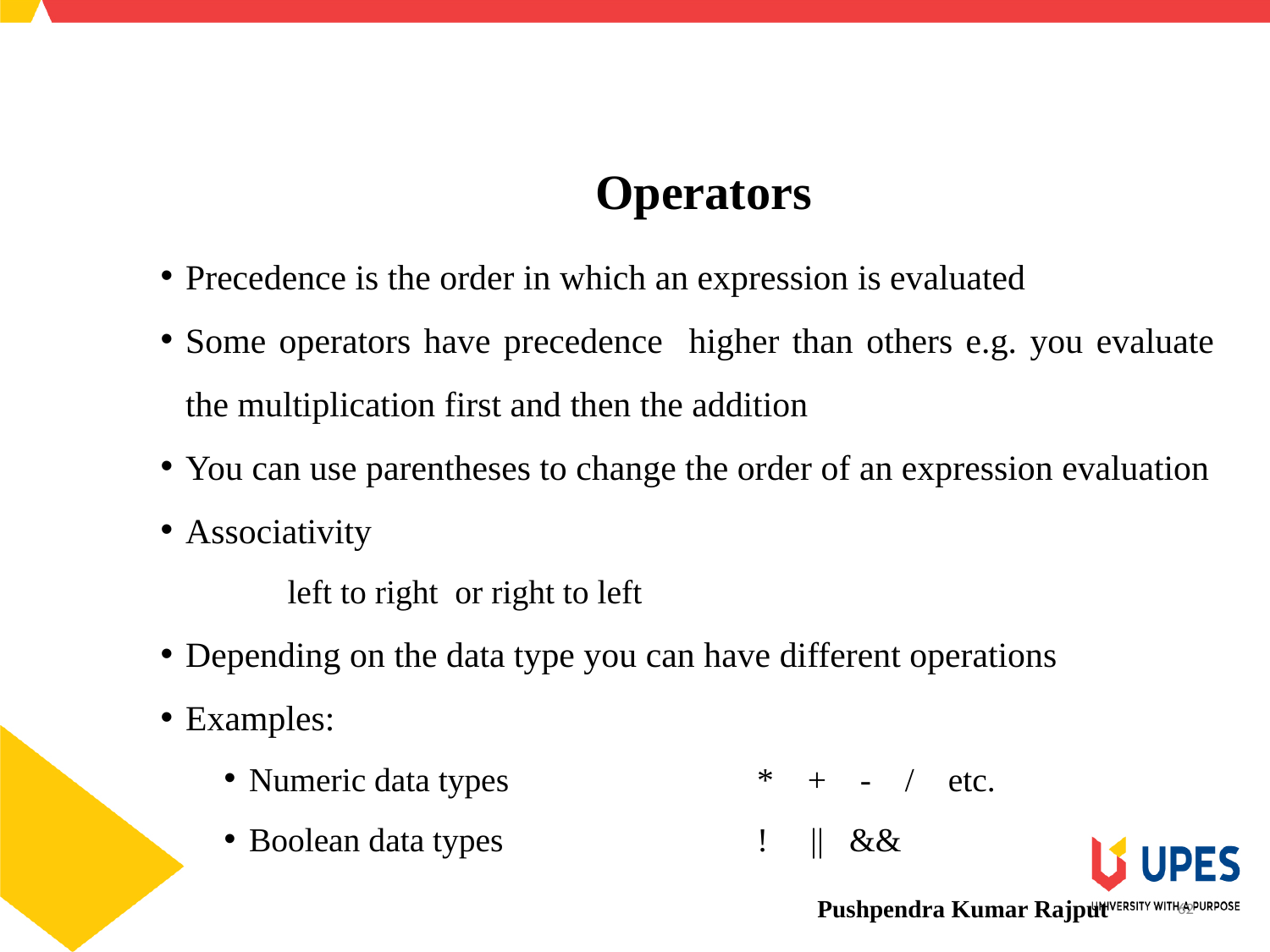

SCHOOL OF ENGINEERING & TECHNOLOGY
DEPARTMENT OF COMPUTER SCIENCE AND ENGINEERING
Operators
Precedence is the order in which an expression is evaluated
Some operators have precedence  higher than others e.g. you evaluate the multiplication first and then the addition
You can use parentheses to change the order of an expression evaluation
Associativity
left to right  or right to left
Depending on the data type you can have different operations
Examples:
Numeric data types		*    +    -    /    etc.
Boolean data types		!     ||   &&

Pushpendra Kumar Rajput
62